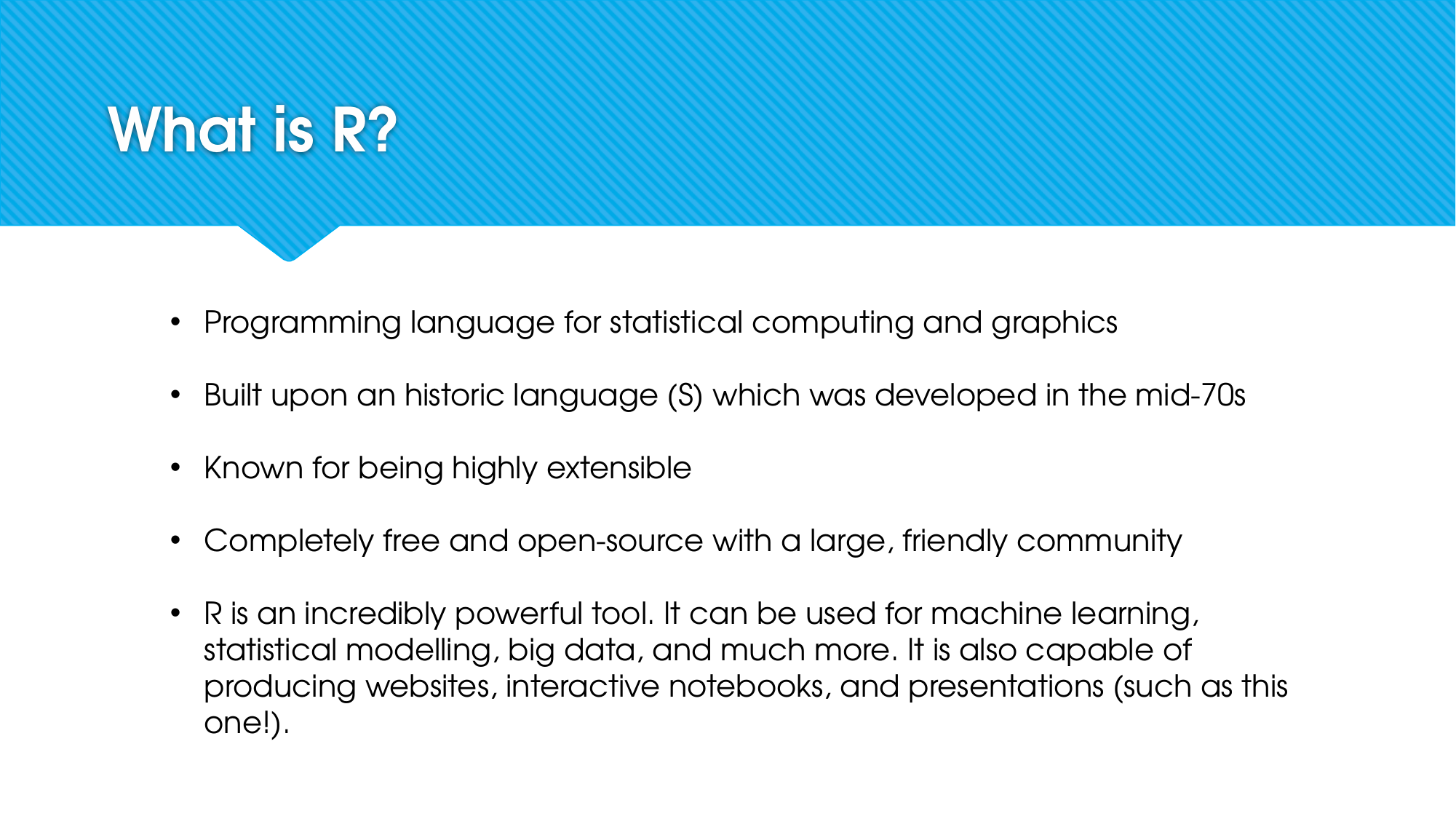

# What is R?
Programming language for statistical computing and graphics

Built upon an historic language (S) which was developed in the mid-70s

Known for being highly extensible

Completely free and open-source with a large, friendly community

R is an incredibly powerful tool. It can be used for machine learning, statistical modelling, big data, and much more. It is also capable of producing websites, interactive notebooks, and presentations (such as this one!).